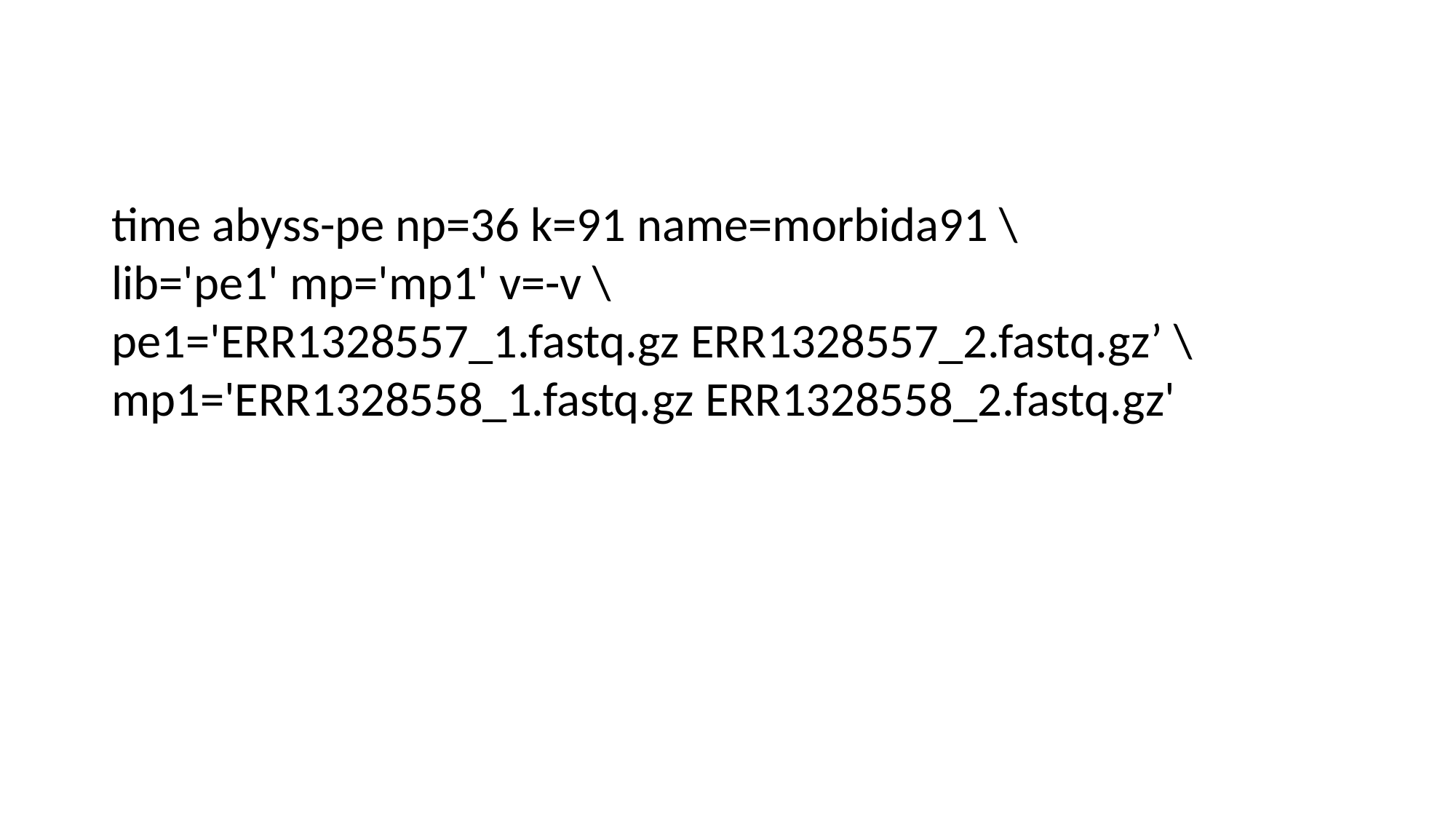

time abyss-pe np=36 k=91 name=morbida91 \
lib='pe1' mp='mp1' v=-v \
pe1='ERR1328557_1.fastq.gz ERR1328557_2.fastq.gz’ \
mp1='ERR1328558_1.fastq.gz ERR1328558_2.fastq.gz'